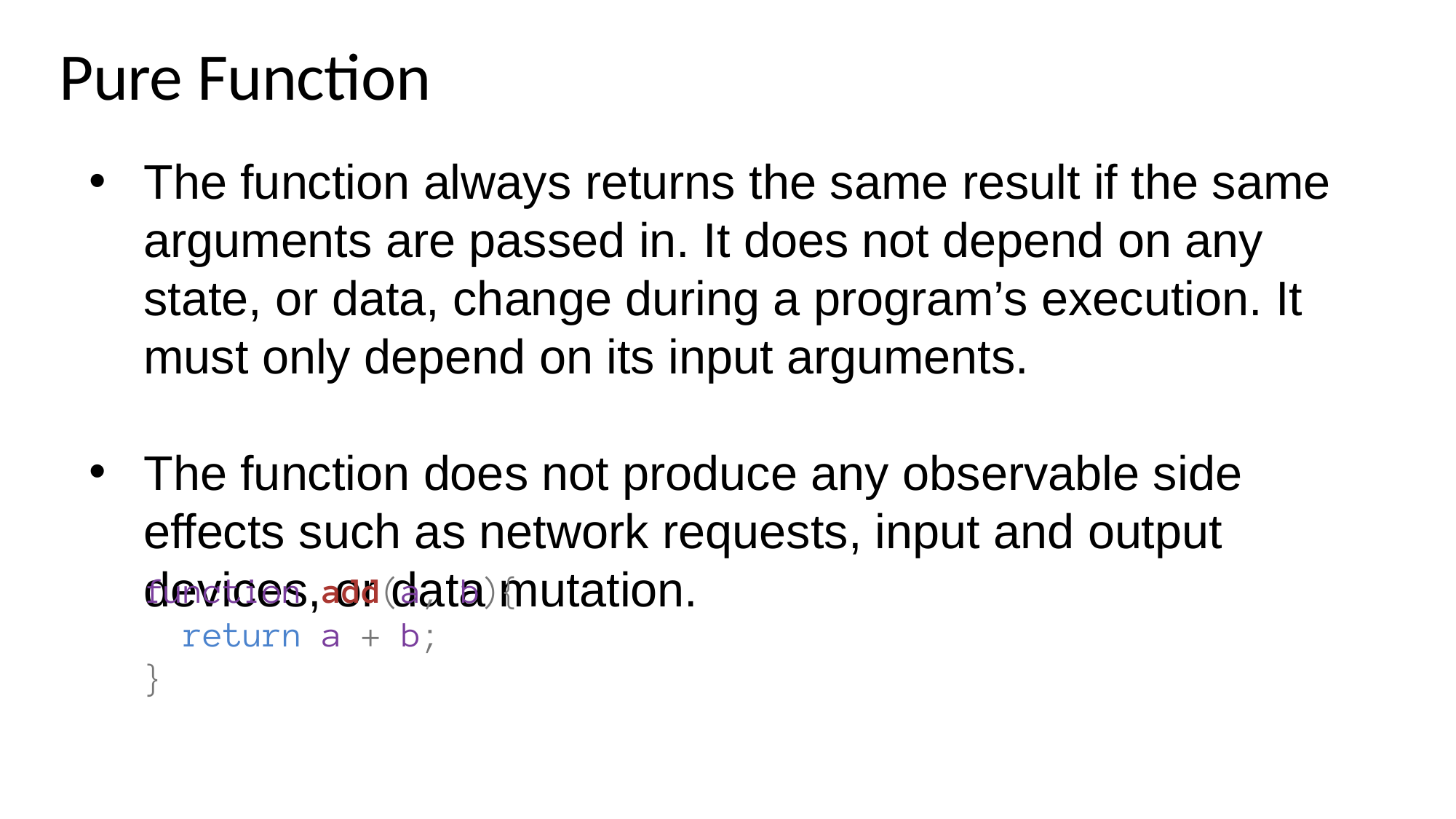

# Pure Function
The function always returns the same result if the same arguments are passed in. It does not depend on any state, or data, change during a program’s execution. It must only depend on its input arguments.
The function does not produce any observable side effects such as network requests, input and output devices, or data mutation.

function add(a, b){
  return a + b;
}